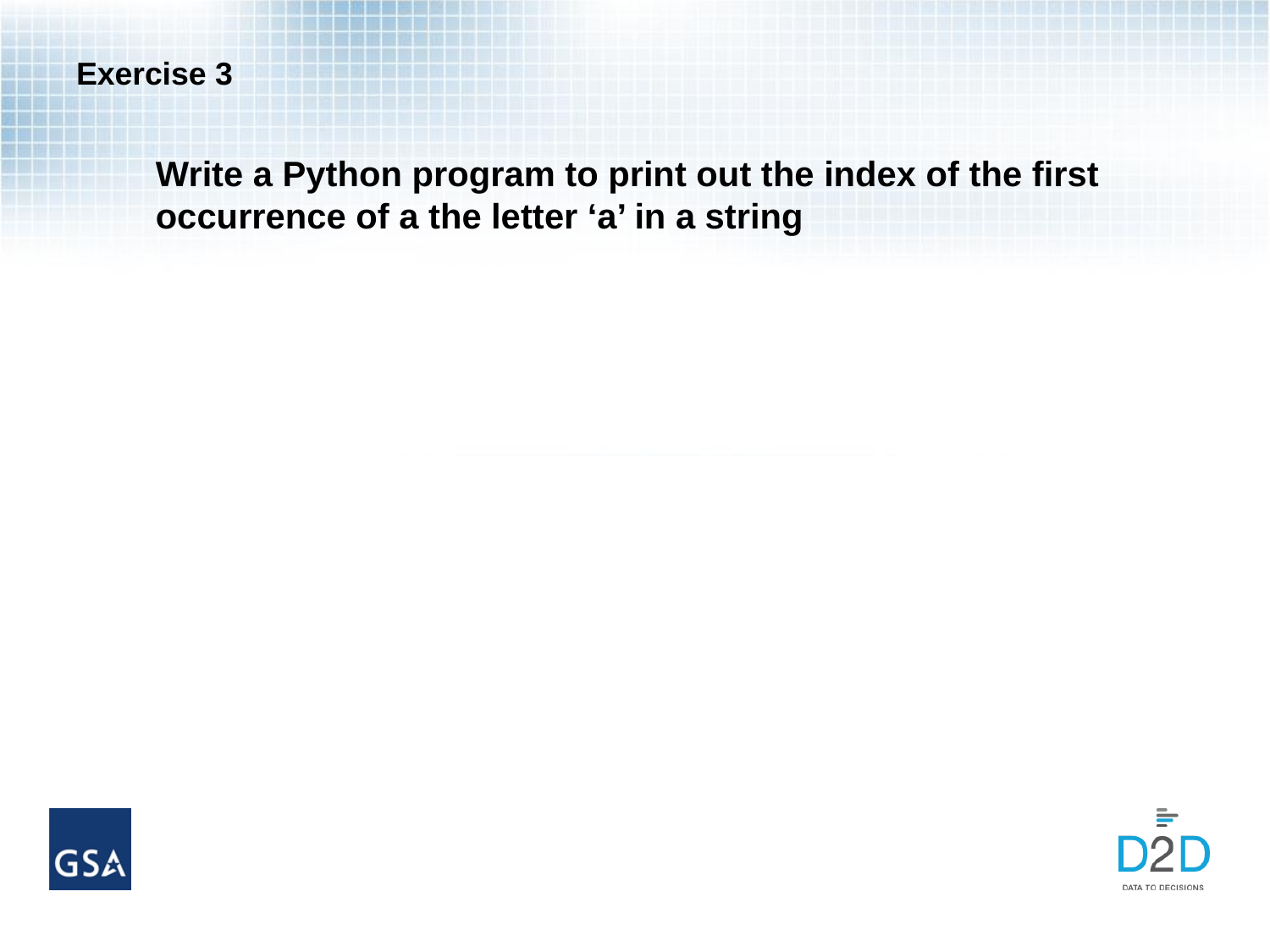

# Exercise 3
Write a Python program to print out the index of the first occurrence of a the letter ‘a’ in a string